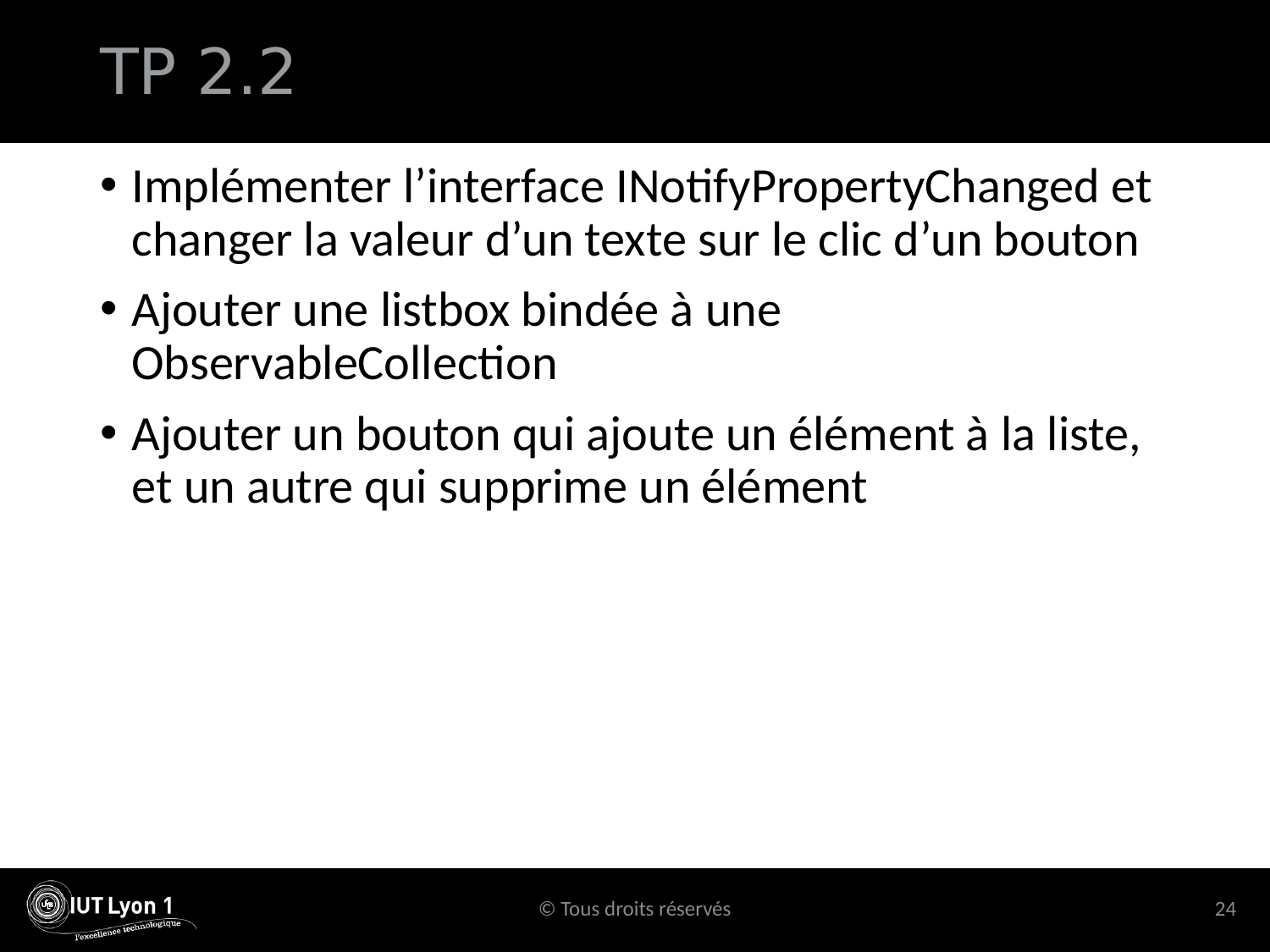

# TP 2.2
Implémenter l’interface INotifyPropertyChanged et changer la valeur d’un texte sur le clic d’un bouton
Ajouter une listbox bindée à une ObservableCollection
Ajouter un bouton qui ajoute un élément à la liste, et un autre qui supprime un élément
© Tous droits réservés
24